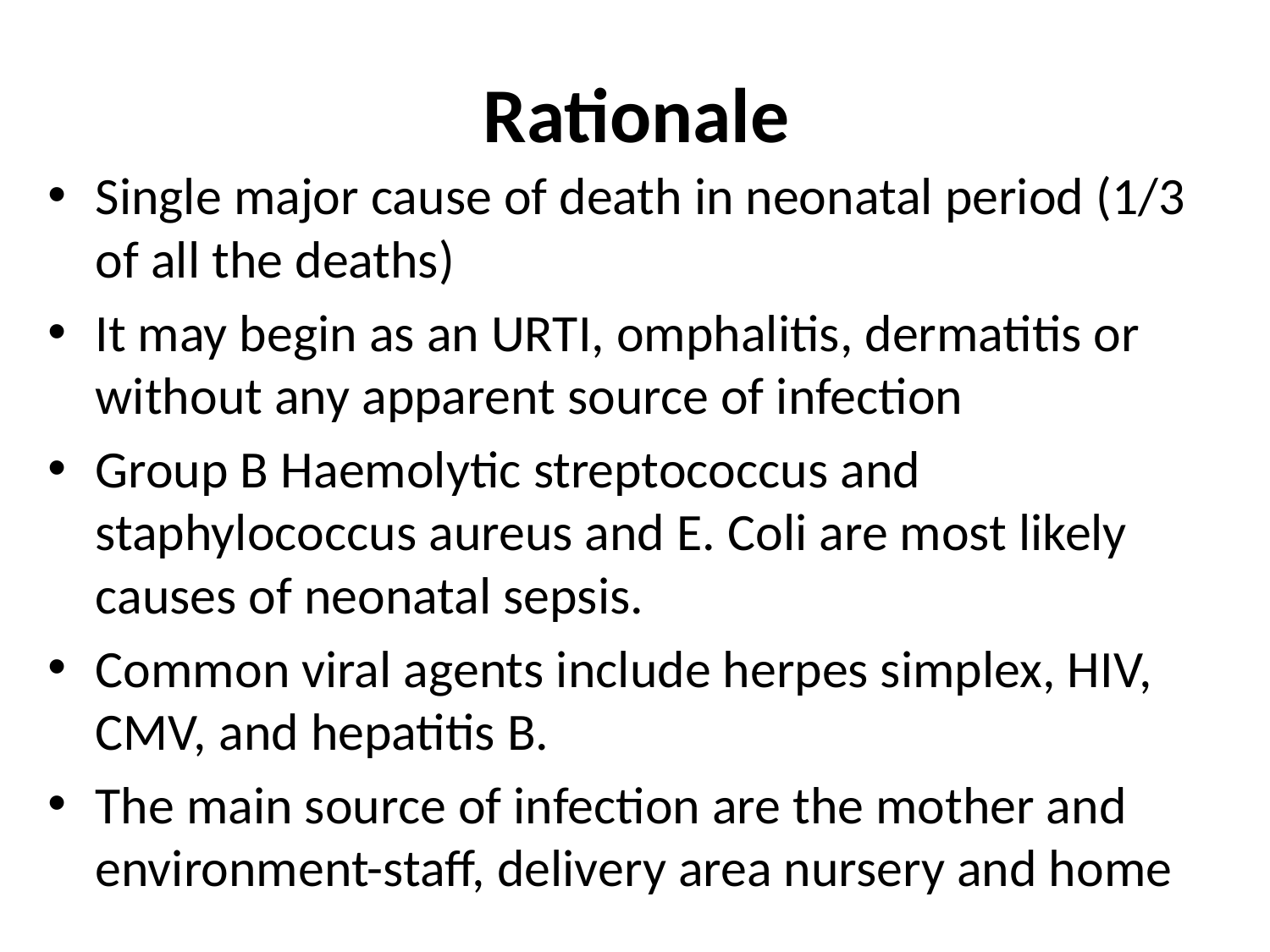

# Rationale
Single major cause of death in neonatal period (1/3 of all the deaths)
It may begin as an URTI, omphalitis, dermatitis or without any apparent source of infection
Group B Haemolytic streptococcus and staphylococcus aureus and E. Coli are most likely causes of neonatal sepsis.
Common viral agents include herpes simplex, HIV, CMV, and hepatitis B.
The main source of infection are the mother and environment-staff, delivery area nursery and home